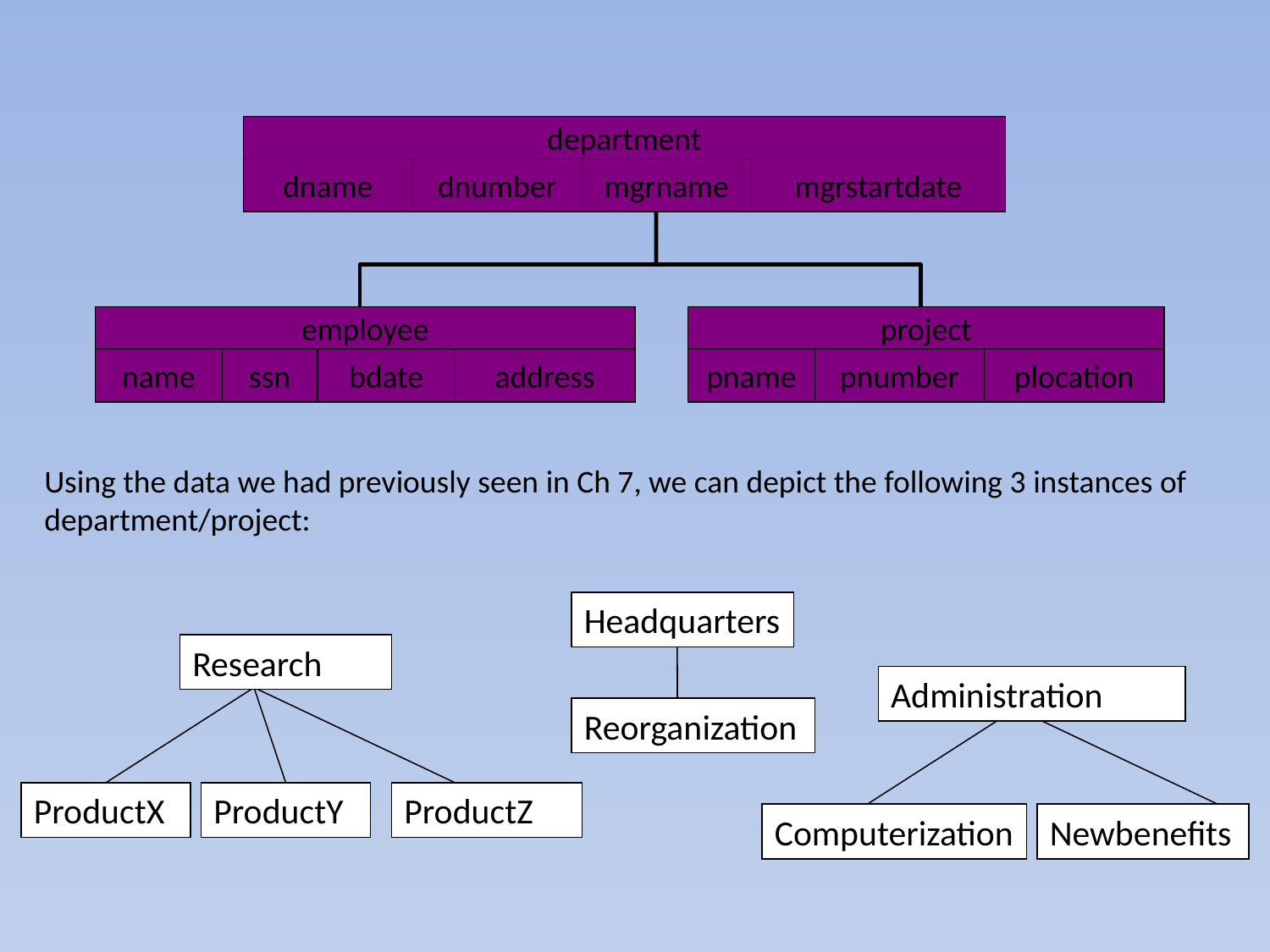

department
dname
dnumber
mgrname
mgrstartdate

employee
project
name
ssn
bdate
address
pname
pnumber
plocation
Using the data we had previously seen in Ch 7, we can depict the following 3 instances of department/project:
Headquarters
Research

Administration

Reorganization

ProductX
ProductY
ProductZ
Computerization
Newbenefits